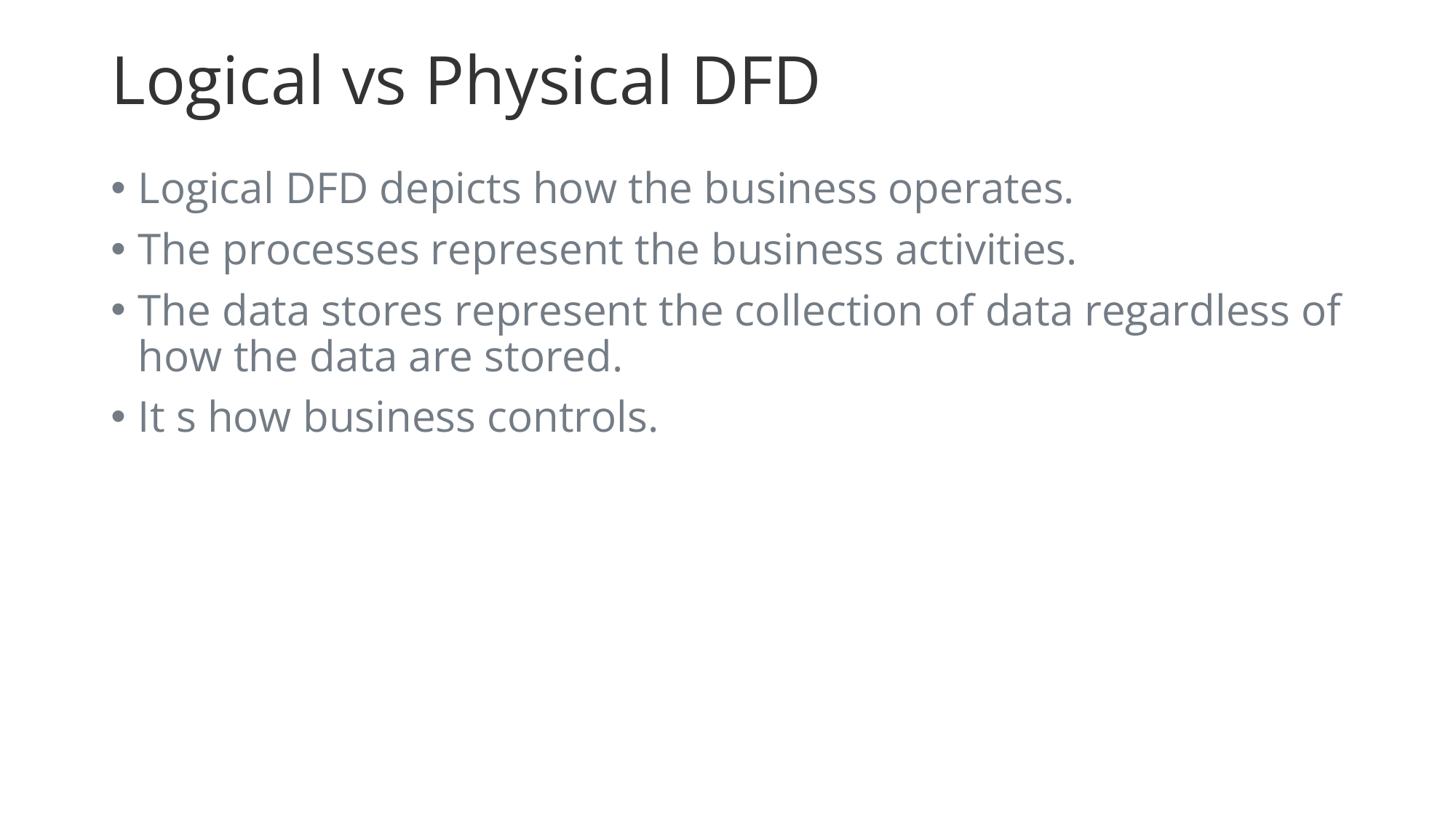

# Logical vs Physical DFD
Logical DFD depicts how the business operates.
The processes represent the business activities.
The data stores represent the collection of data regardless of how the data are stored.
It s how business controls.